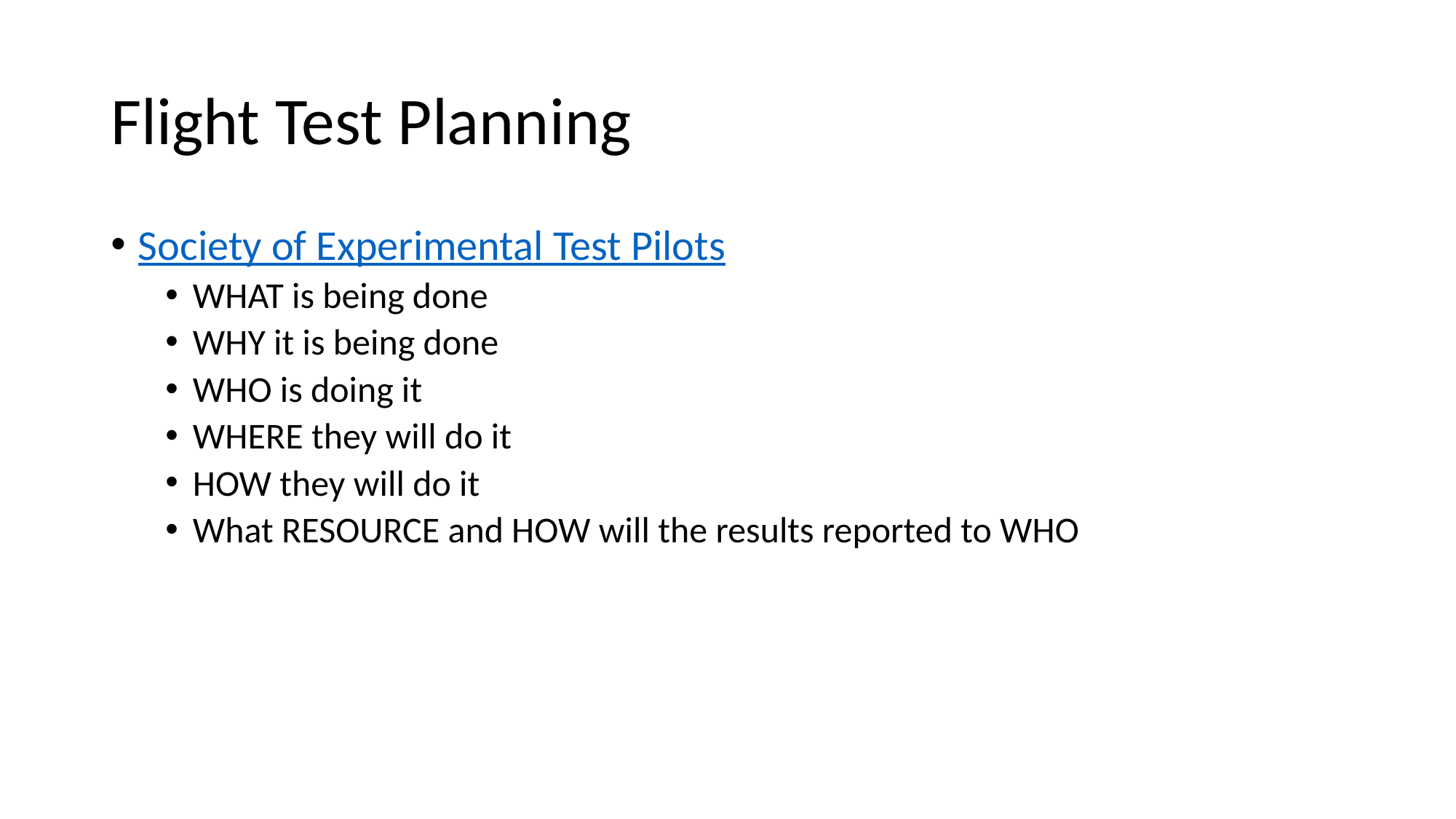

# Flight Test Planning
Society of Experimental Test Pilots
WHAT is being done
WHY it is being done
WHO is doing it
WHERE they will do it
HOW they will do it
What RESOURCE and HOW will the results reported to WHO